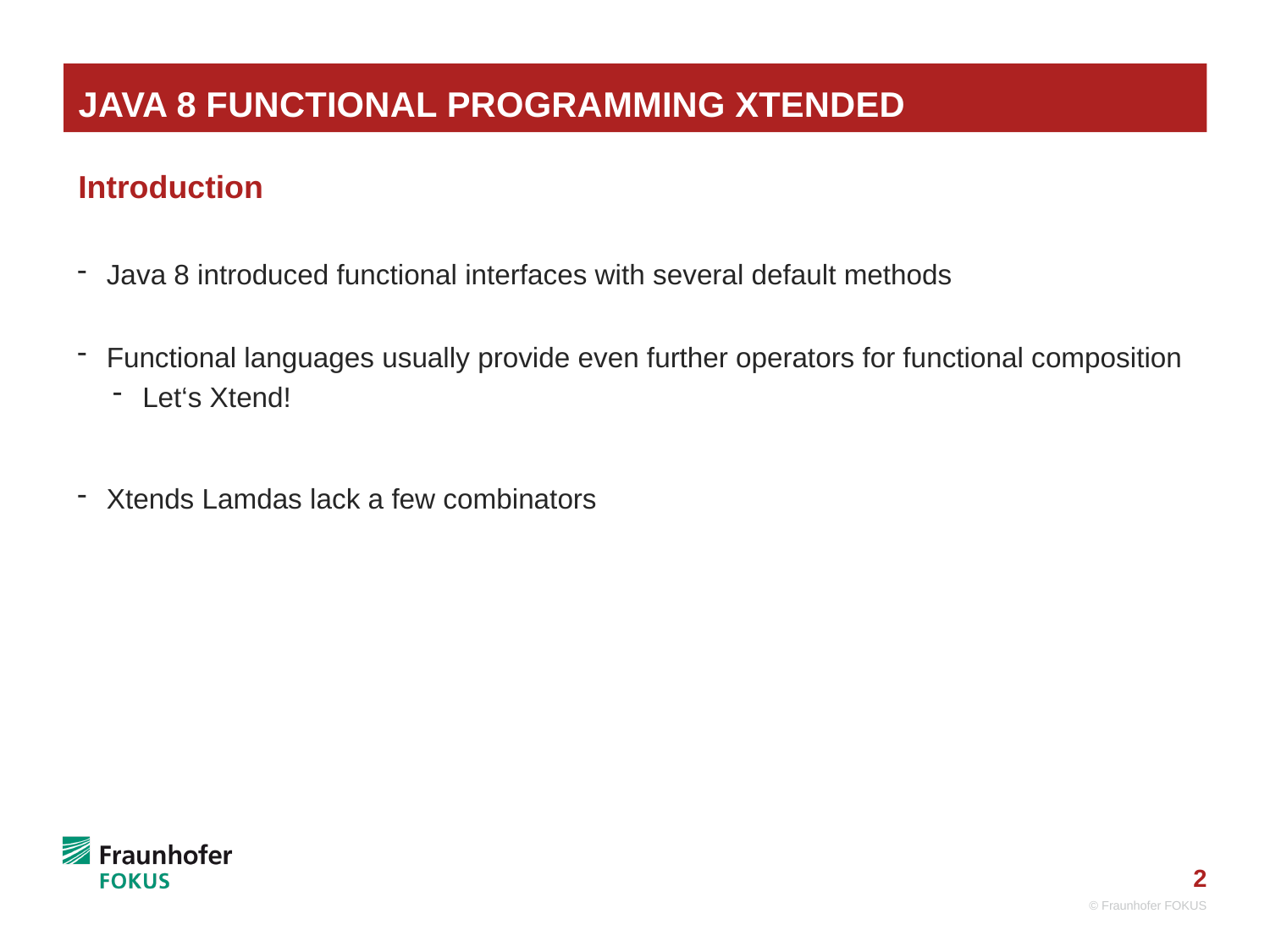

# Java 8 Functional Programming Xtended
Introduction
Java 8 introduced functional interfaces with several default methods

Functional languages usually provide even further operators for functional composition
Let‘s Xtend!

Xtends Lamdas lack a few combinators

© Fraunhofer FOKUS